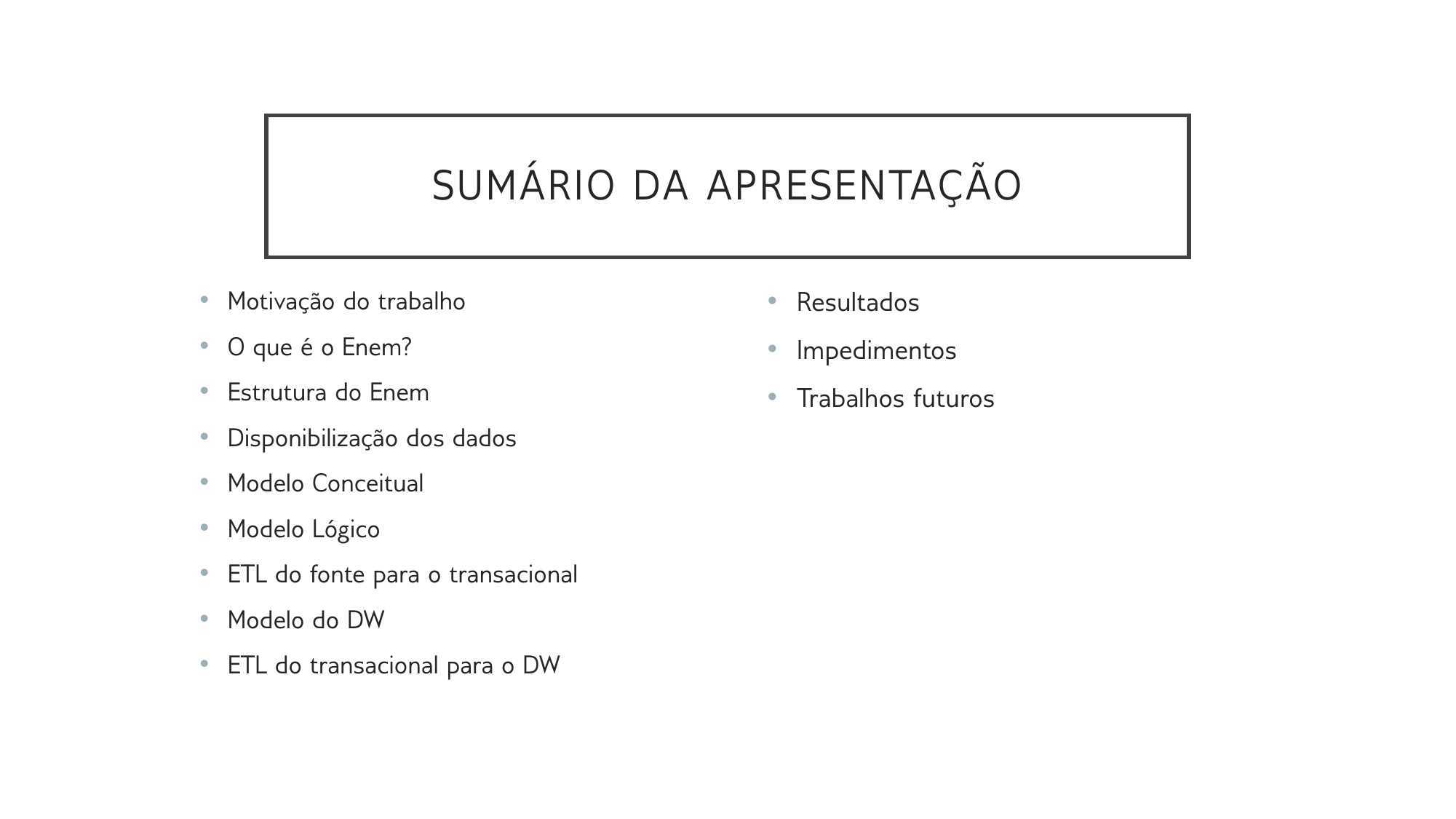

# Sumário da apresentação
Motivação do trabalho
O que é o Enem?
Estrutura do Enem
Disponibilização dos dados
Modelo Conceitual
Modelo Lógico
ETL do fonte para o transacional
Modelo do DW
ETL do transacional para o DW

Resultados
Impedimentos
Trabalhos futuros